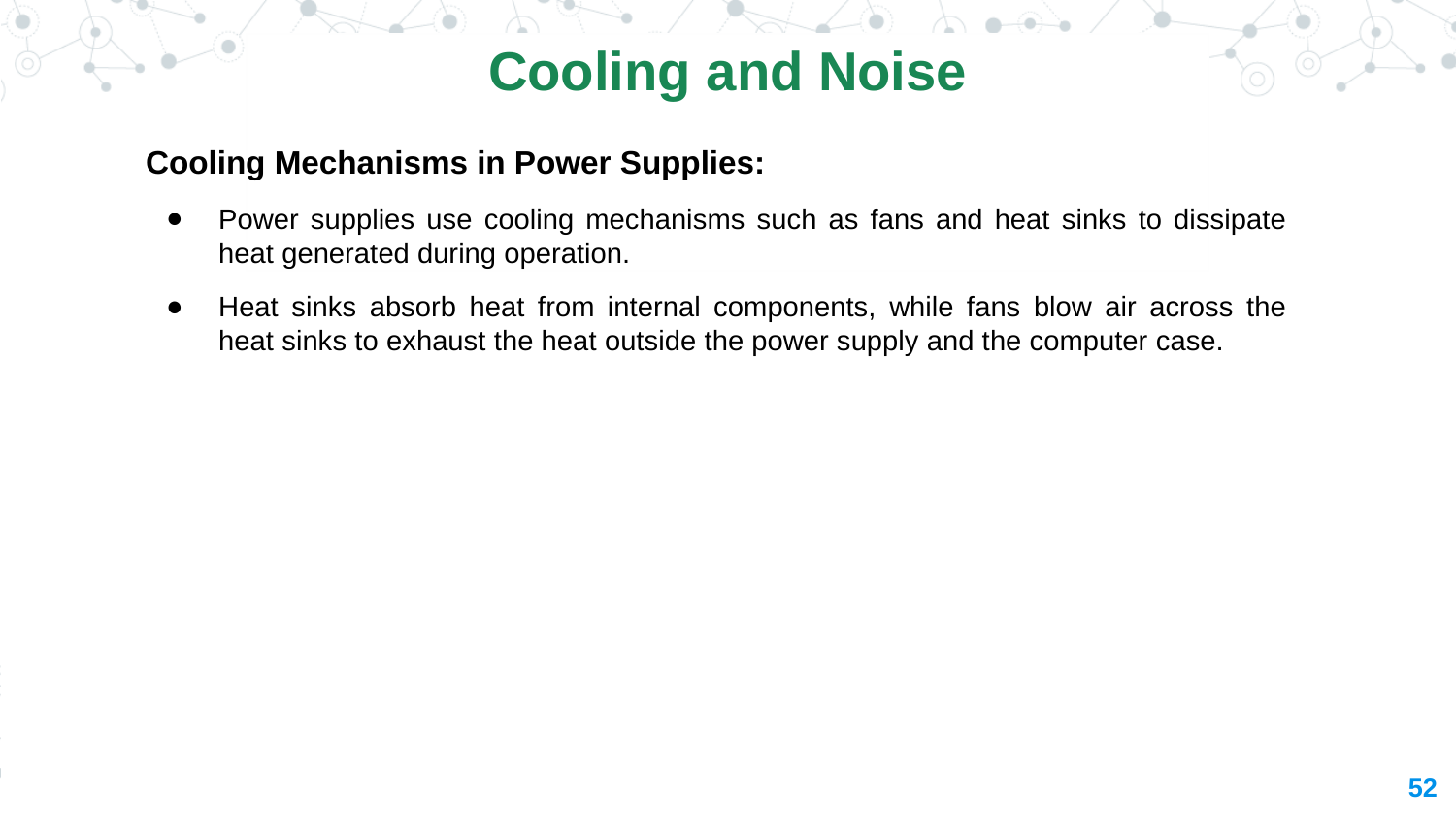

Cooling and Noise

Cooling Mechanisms in Power Supplies:
Power supplies use cooling mechanisms such as fans and heat sinks to dissipate heat generated during operation.
Heat sinks absorb heat from internal components, while fans blow air across the heat sinks to exhaust the heat outside the power supply and the computer case.
52